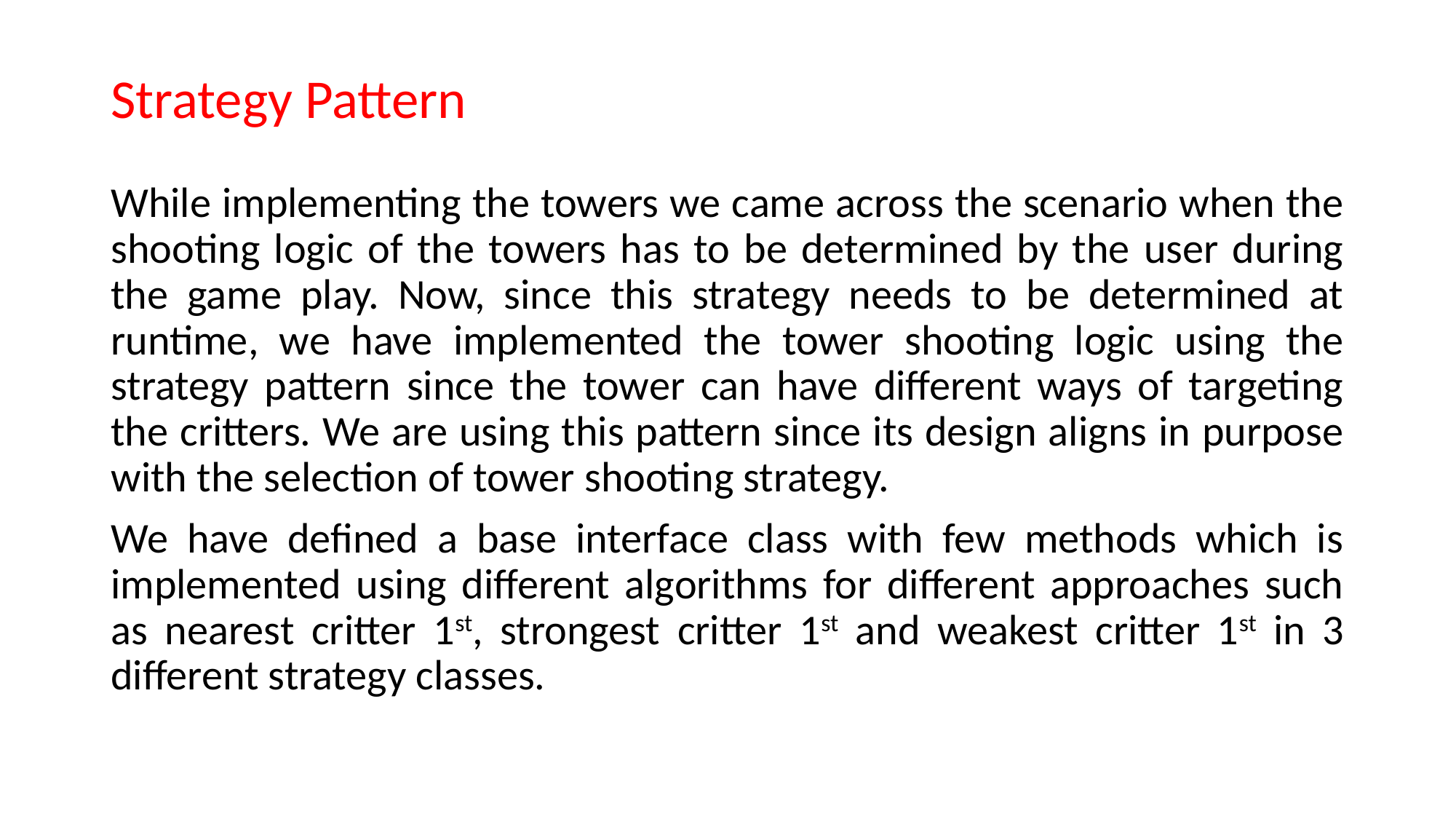

# Strategy Pattern
While implementing the towers we came across the scenario when the shooting logic of the towers has to be determined by the user during the game play. Now, since this strategy needs to be determined at runtime, we have implemented the tower shooting logic using the strategy pattern since the tower can have different ways of targeting the critters. We are using this pattern since its design aligns in purpose with the selection of tower shooting strategy.
We have defined a base interface class with few methods which is implemented using different algorithms for different approaches such as nearest critter 1st, strongest critter 1st and weakest critter 1st in 3 different strategy classes.